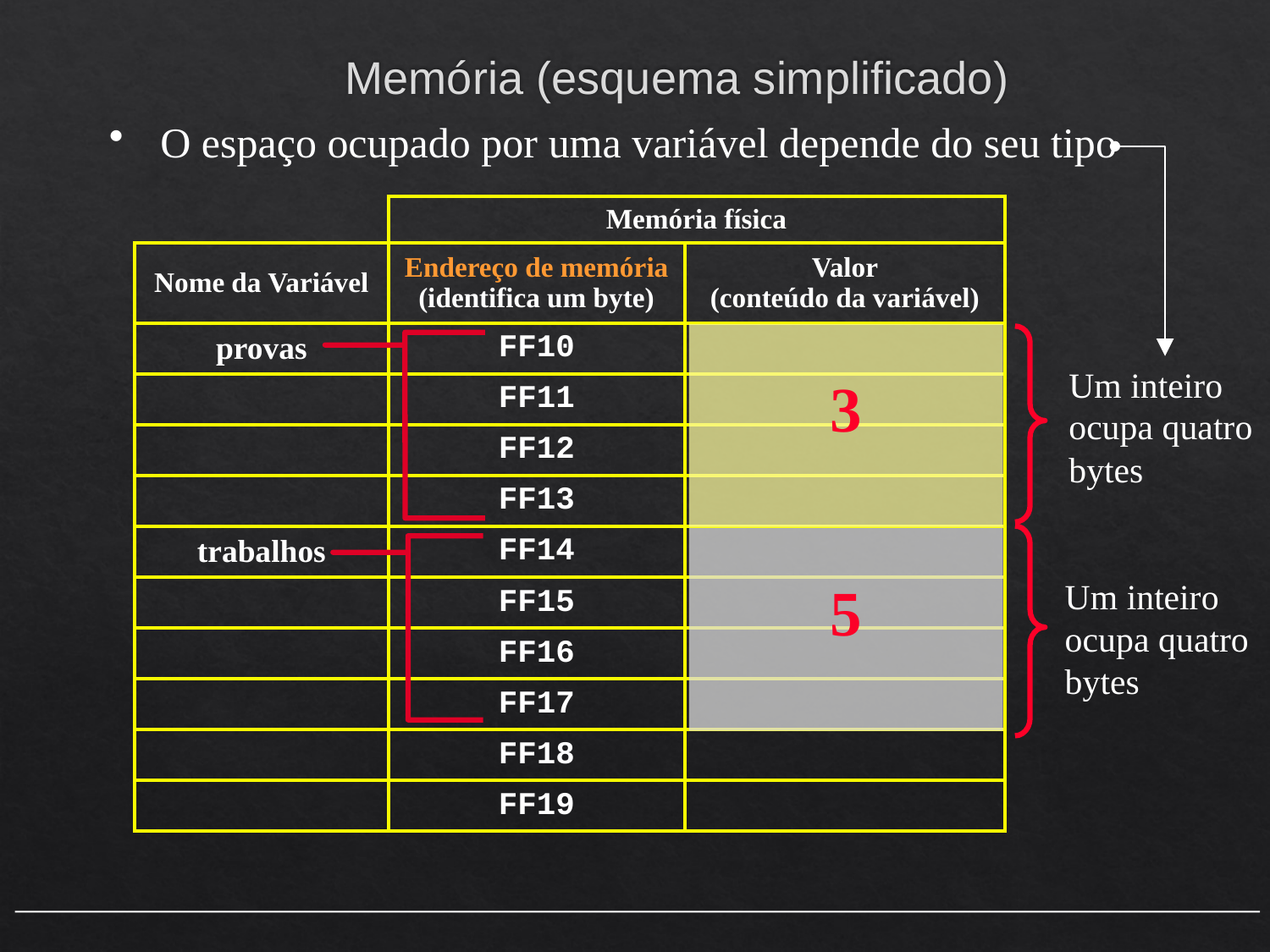

# Memória (esquema simplificado)
  O espaço ocupado por uma variável depende do seu tipo

|  | Memória física |  |
| --- | --- | --- |
| Nome da Variável | Endereço de memória (identifica um byte) | Valor (conteúdo da variável) |
| provas | FF10 |  |
|  | FF11 |  |
|  | FF12 |  |
|  | FF13 |  |
| trabalhos | FF14 |  |
|  | FF15 |  |
|  | FF16 |  |
|  | FF17 |  |
|  | FF18 |  |
|  | FF19 |  |

3

Um inteiro
ocupa quatro
bytes

5

Um inteiro
ocupa quatro
bytes